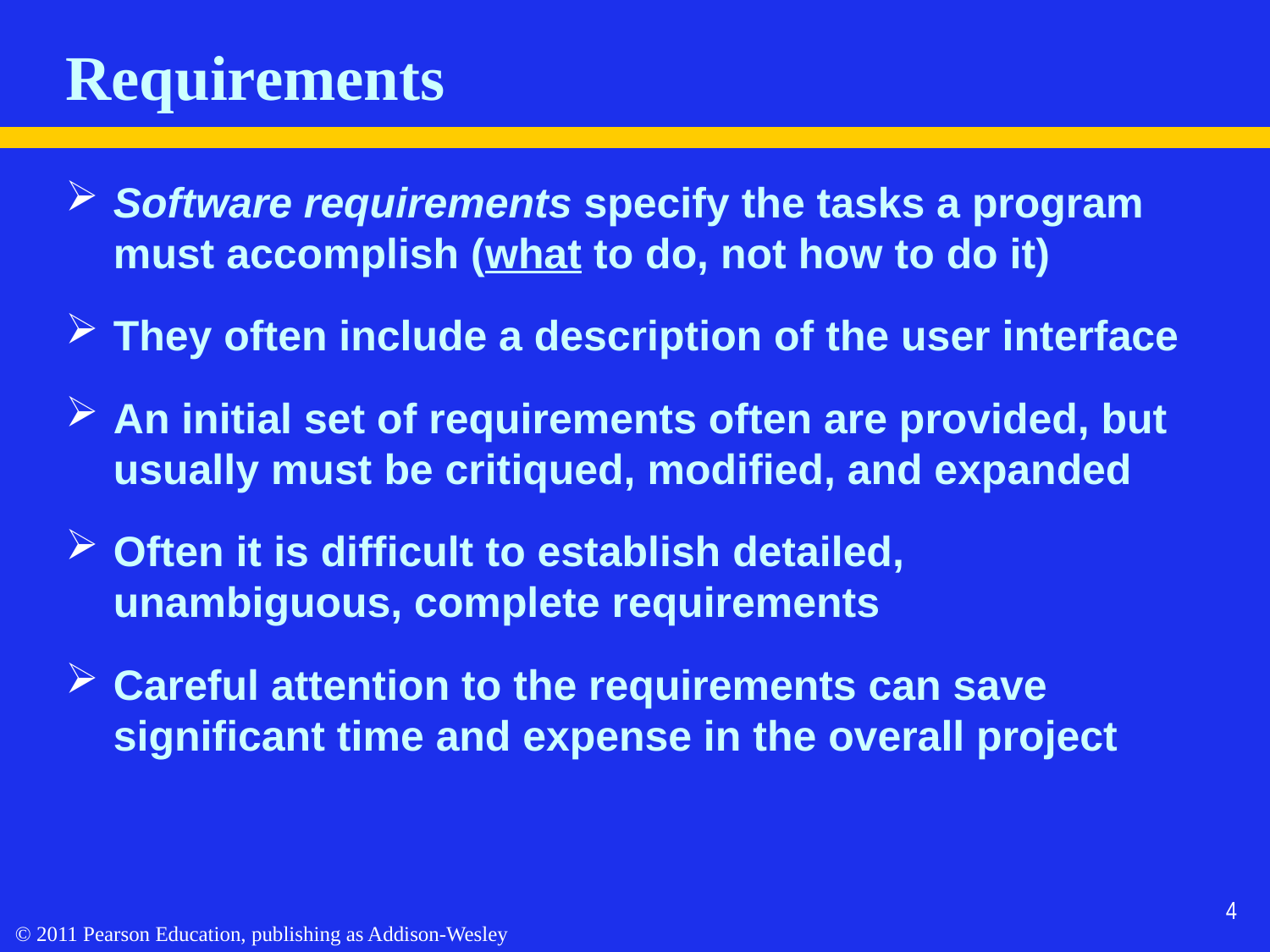

# Requirements
Software requirements specify the tasks a program must accomplish (what to do, not how to do it)
They often include a description of the user interface
An initial set of requirements often are provided, but usually must be critiqued, modified, and expanded
Often it is difficult to establish detailed, unambiguous, complete requirements
Careful attention to the requirements can save significant time and expense in the overall project
4